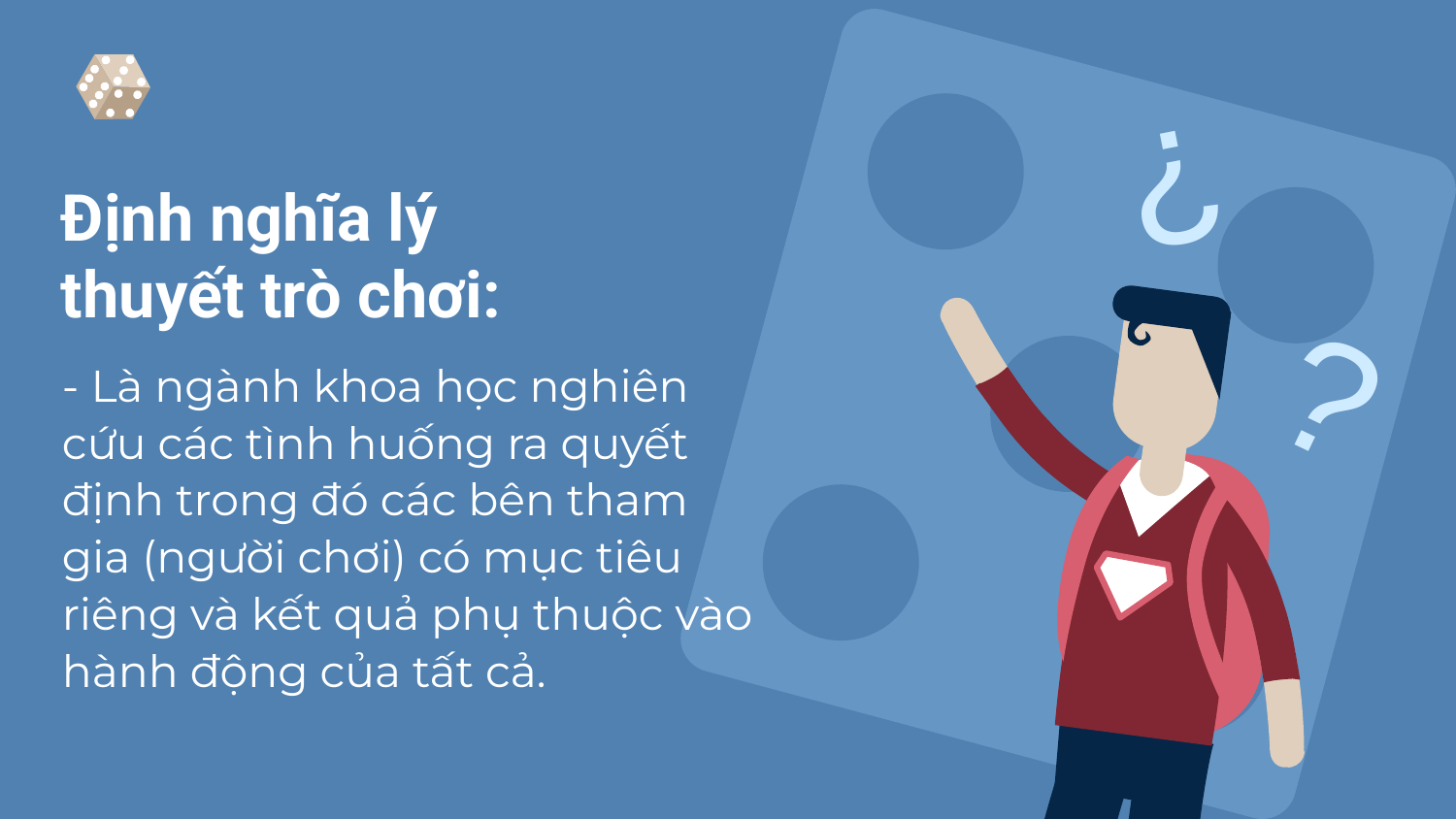

# Định nghĩa lý thuyết trò chơi:

- Là ngành khoa học nghiên cứu các tình huống ra quyết định trong đó các bên tham gia (người chơi) có mục tiêu riêng và kết quả phụ thuộc vào hành động của tất cả.